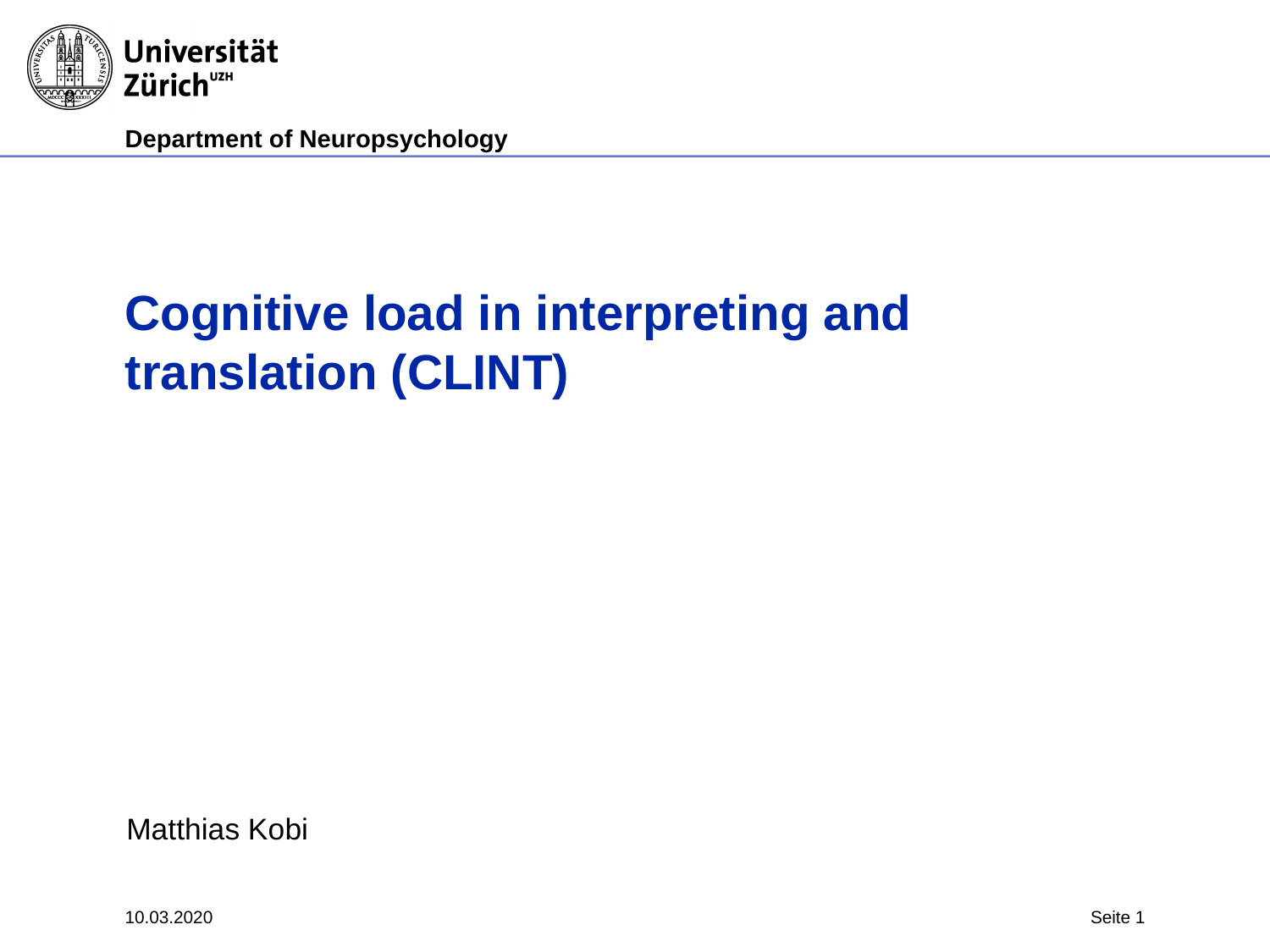

# Cognitive load in interpreting and translation (CLINT)

Matthias Kobi
10.03.2020
Seite 1